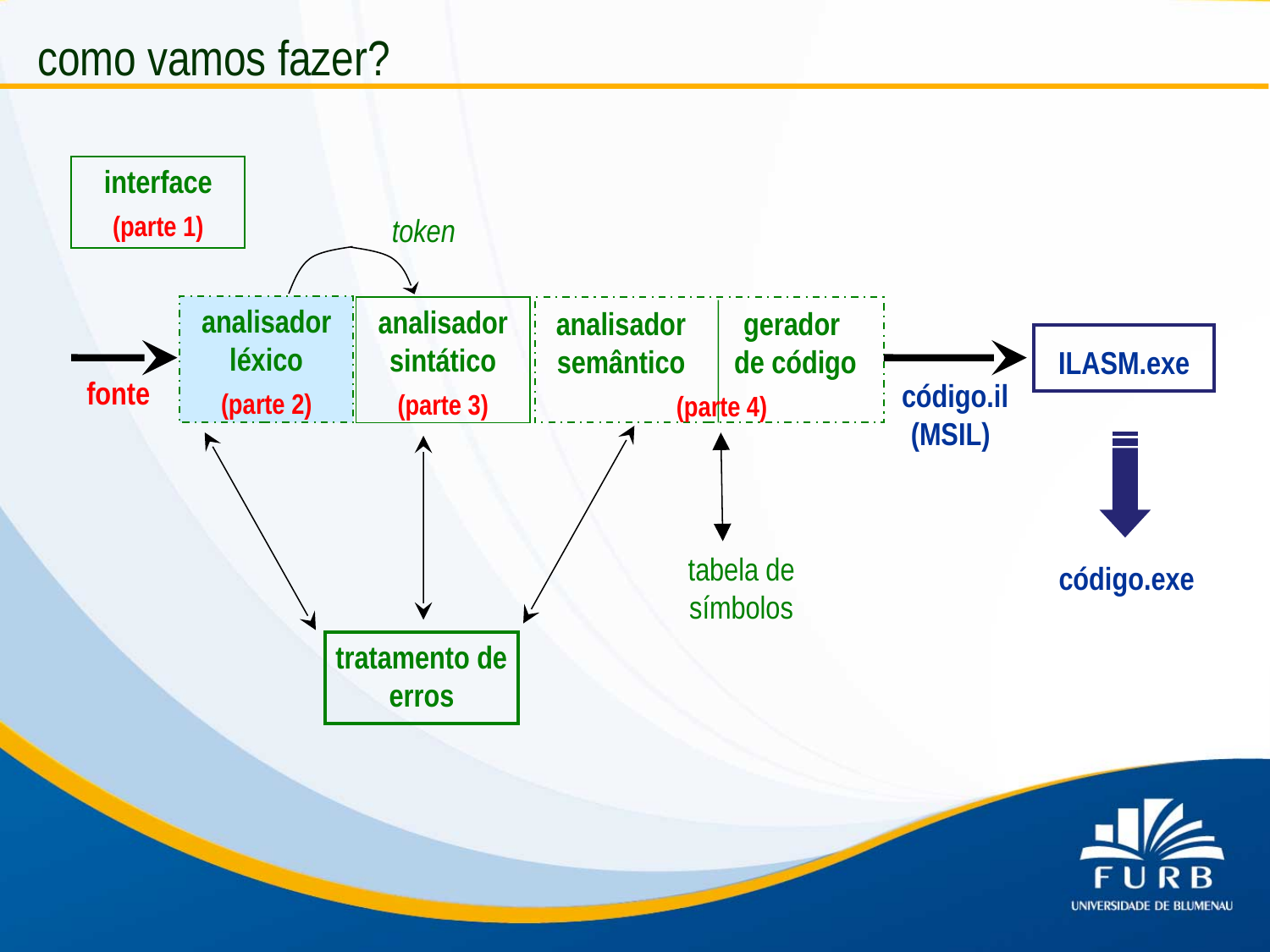

como vamos fazer?

interface

(parte 1)
token

analisador
léxico

(parte 2)
analisador
sintático

(parte 3)

analisador
semântico
gerador
de código

ILASM.exe

fonte
código.il
(MSIL)
(parte 4)

tabela de
símbolos
código.exe
tratamento de erros